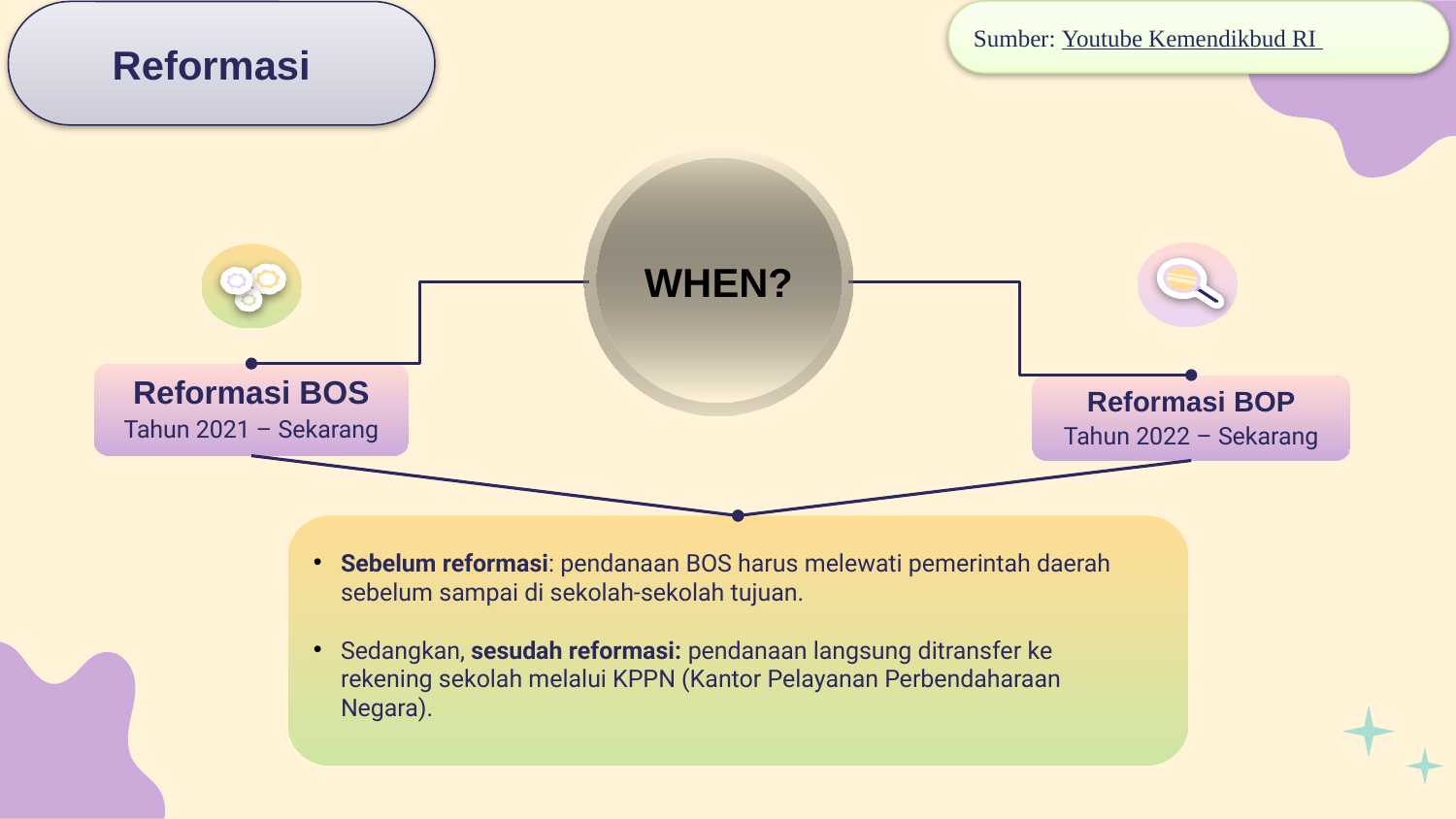

Sumber: Youtube Kemendikbud RI

Reformasi

WHEN?

Reformasi BOS
Tahun 2021 – Sekarang

Reformasi BOP
Tahun 2022 – Sekarang

Sebelum reformasi: pendanaan BOS harus melewati pemerintah daerah sebelum sampai di sekolah-sekolah tujuan.

Sedangkan, sesudah reformasi: pendanaan langsung ditransfer ke rekening sekolah melalui KPPN (Kantor Pelayanan Perbendaharaan Negara).